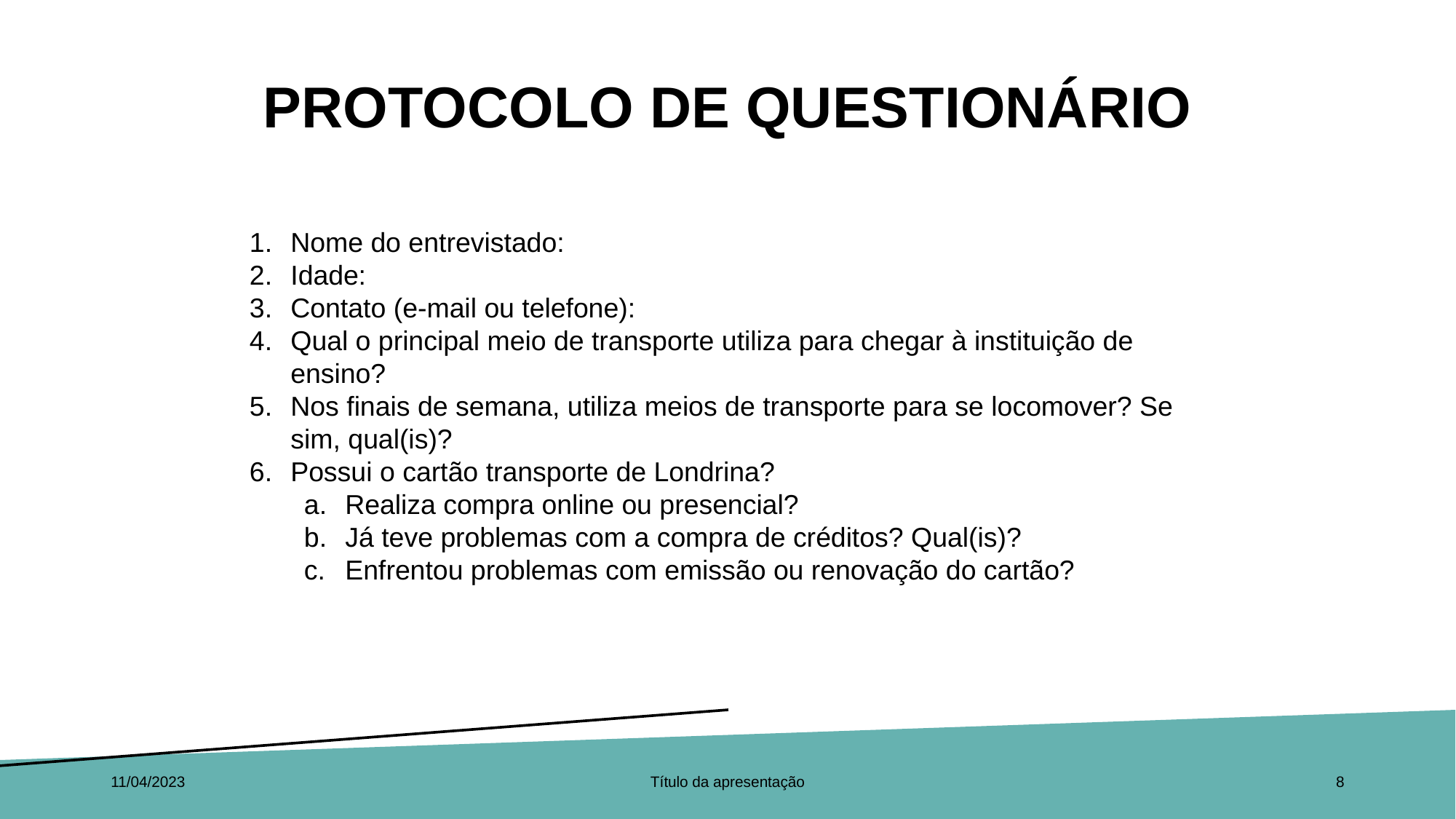

# Protocolo de Questionário
Nome do entrevistado:
Idade:
Contato (e-mail ou telefone):
Qual o principal meio de transporte utiliza para chegar à instituição de ensino?
Nos finais de semana, utiliza meios de transporte para se locomover? Se sim, qual(is)?
Possui o cartão transporte de Londrina?
Realiza compra online ou presencial?
Já teve problemas com a compra de créditos? Qual(is)?
Enfrentou problemas com emissão ou renovação do cartão?
11/04/2023
Título da apresentação
8